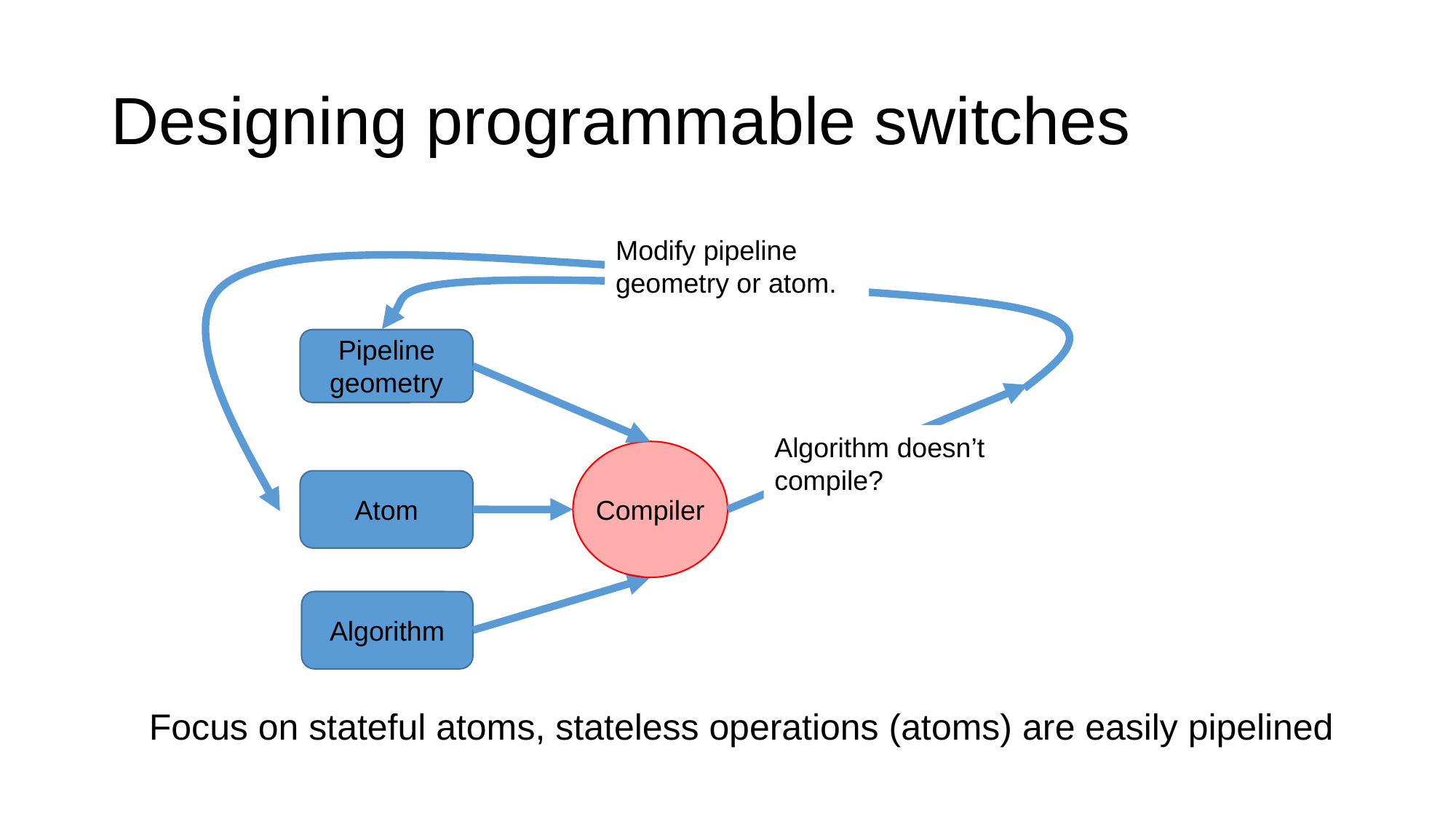

# Designing programmable switches
Modify pipeline geometry or atom.

Pipeline
geometry

Algorithm doesn’t compile?

Atom
Compiler
Algorithm
Focus on stateful atoms, stateless operations (atoms) are easily pipelined